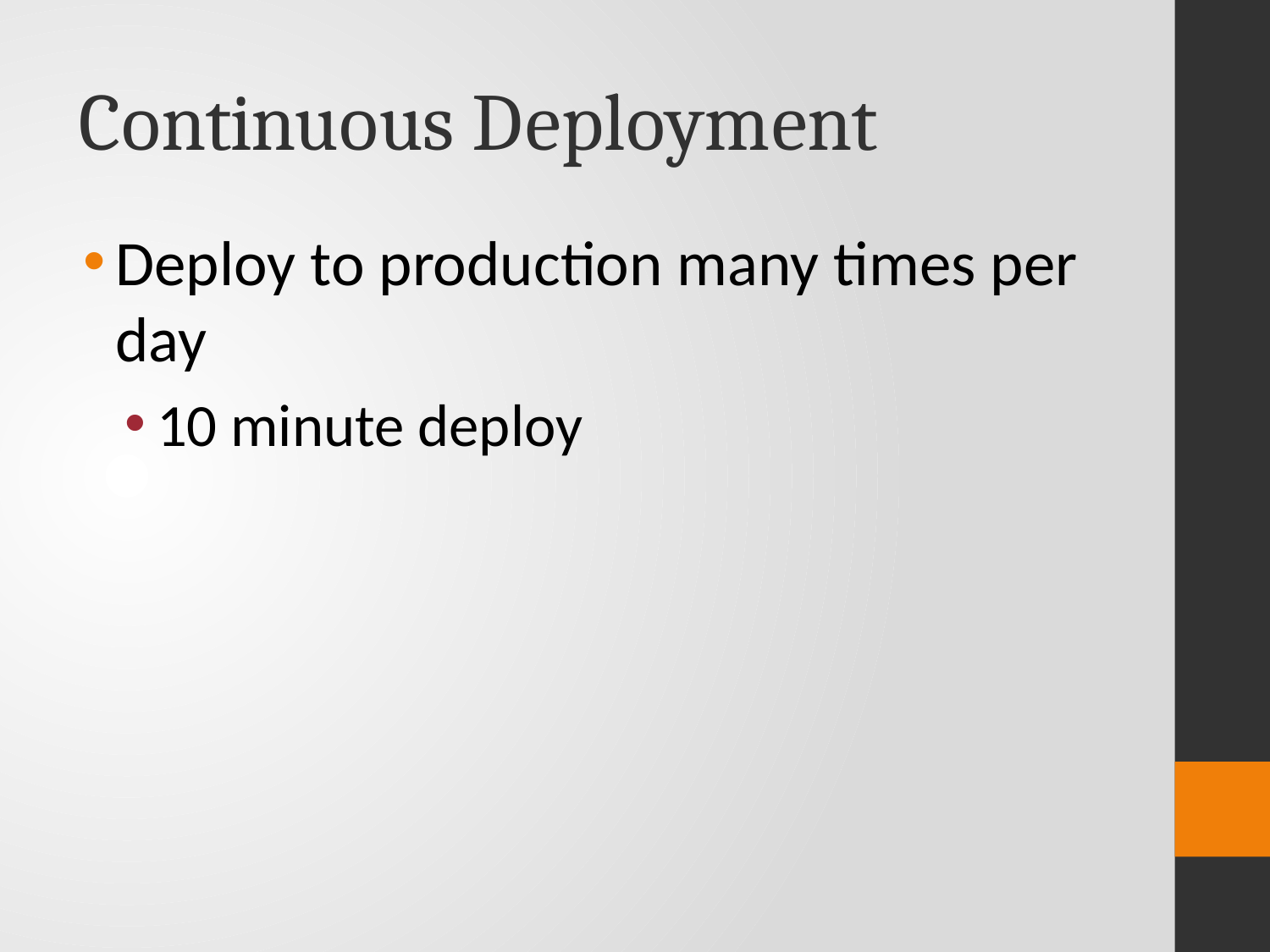

# Continuous Deployment
Deploy to production many times per day
10 minute deploy